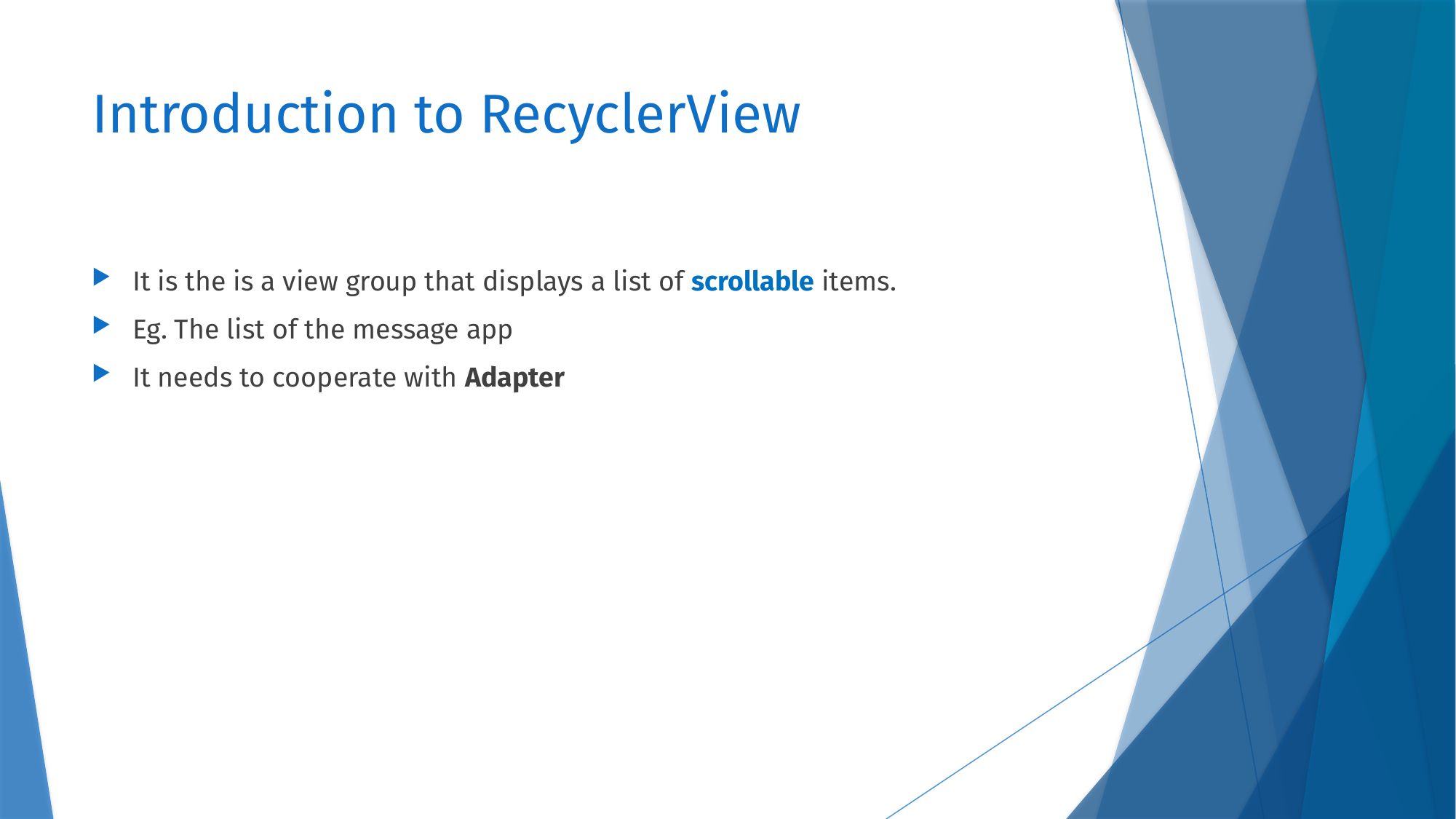

# Introduction to RecyclerView
It is the is a view group that displays a list of scrollable items.
Eg. The list of the message app
It needs to cooperate with Adapter